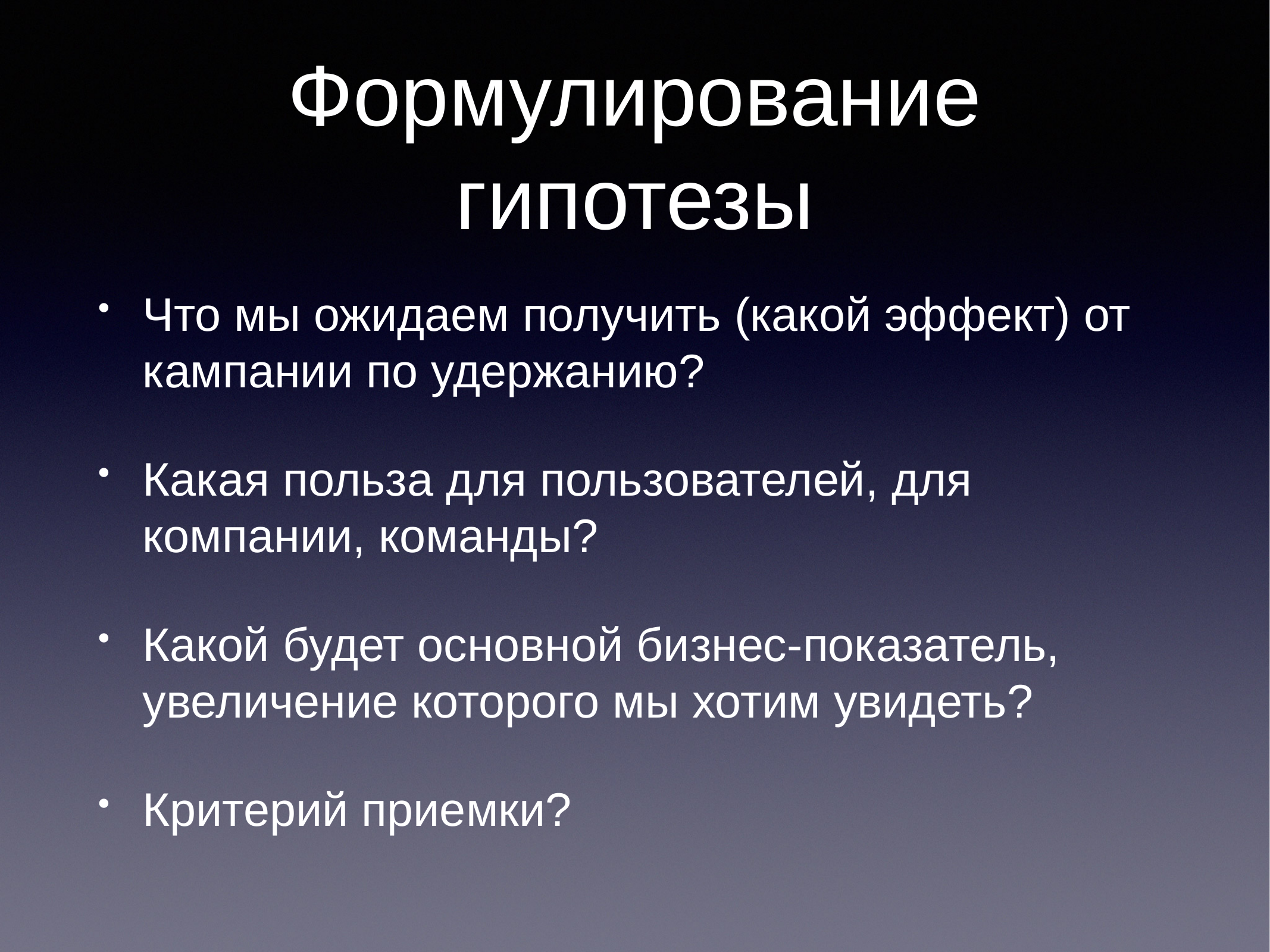

# Формулирование гипотезы
Что мы ожидаем получить (какой эффект) от кампании по удержанию?
Какая польза для пользователей, для компании, команды?
Какой будет основной бизнес-показатель, увеличение которого мы хотим увидеть?
Критерий приемки?